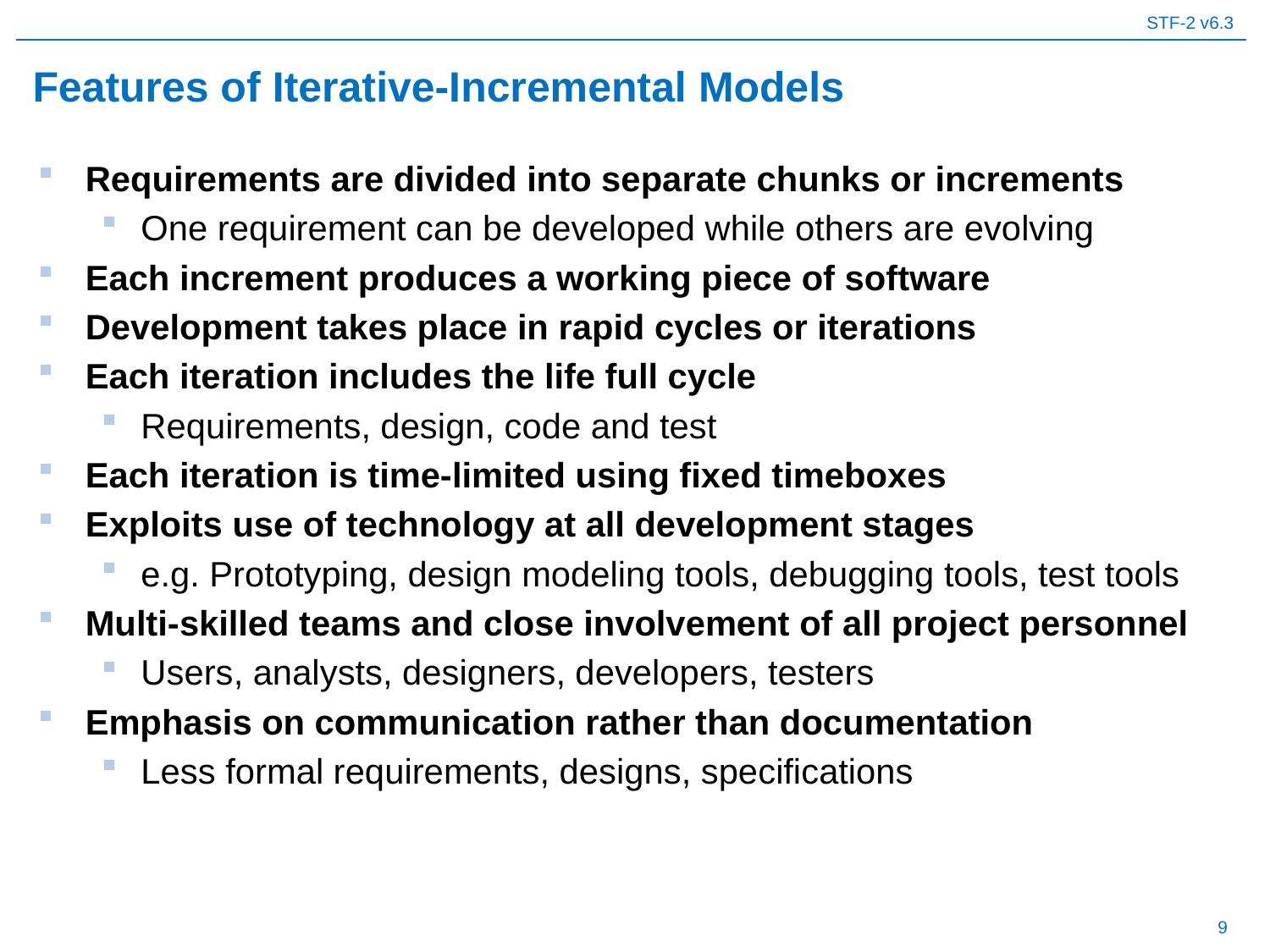

# Features of Iterative-Incremental Models
Requirements are divided into separate chunks or increments
One requirement can be developed while others are evolving
Each increment produces a working piece of software
Development takes place in rapid cycles or iterations
Each iteration includes the life full cycle
Requirements, design, code and test
Each iteration is time-limited using fixed timeboxes
Exploits use of technology at all development stages
e.g. Prototyping, design modeling tools, debugging tools, test tools
Multi-skilled teams and close involvement of all project personnel
Users, analysts, designers, developers, testers
Emphasis on communication rather than documentation
Less formal requirements, designs, specifications